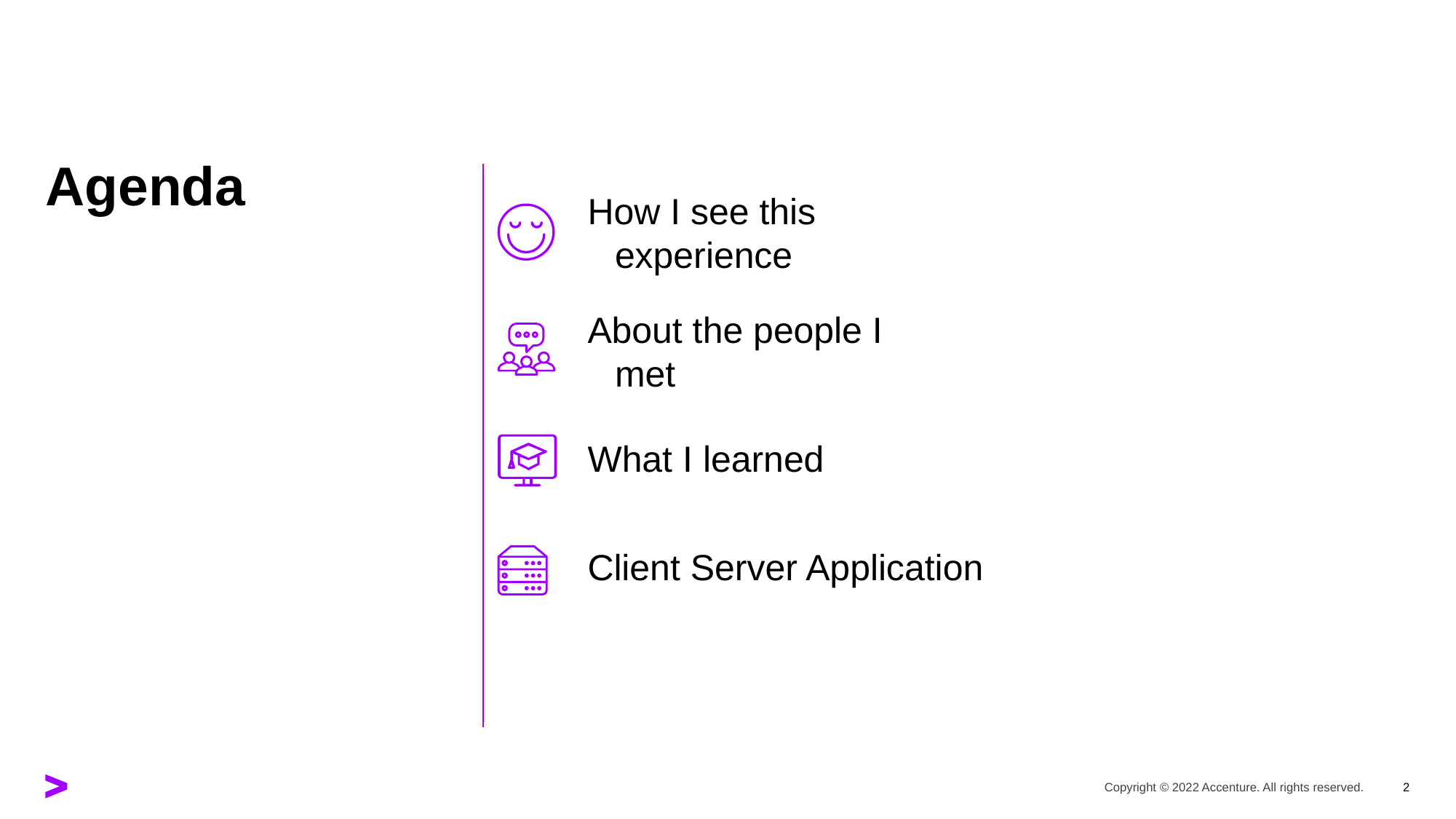

# Agenda
How I see this experience

About the people I met

What I learned

Client Server Application

Copyright © 2022 Accenture. All rights reserved.
2